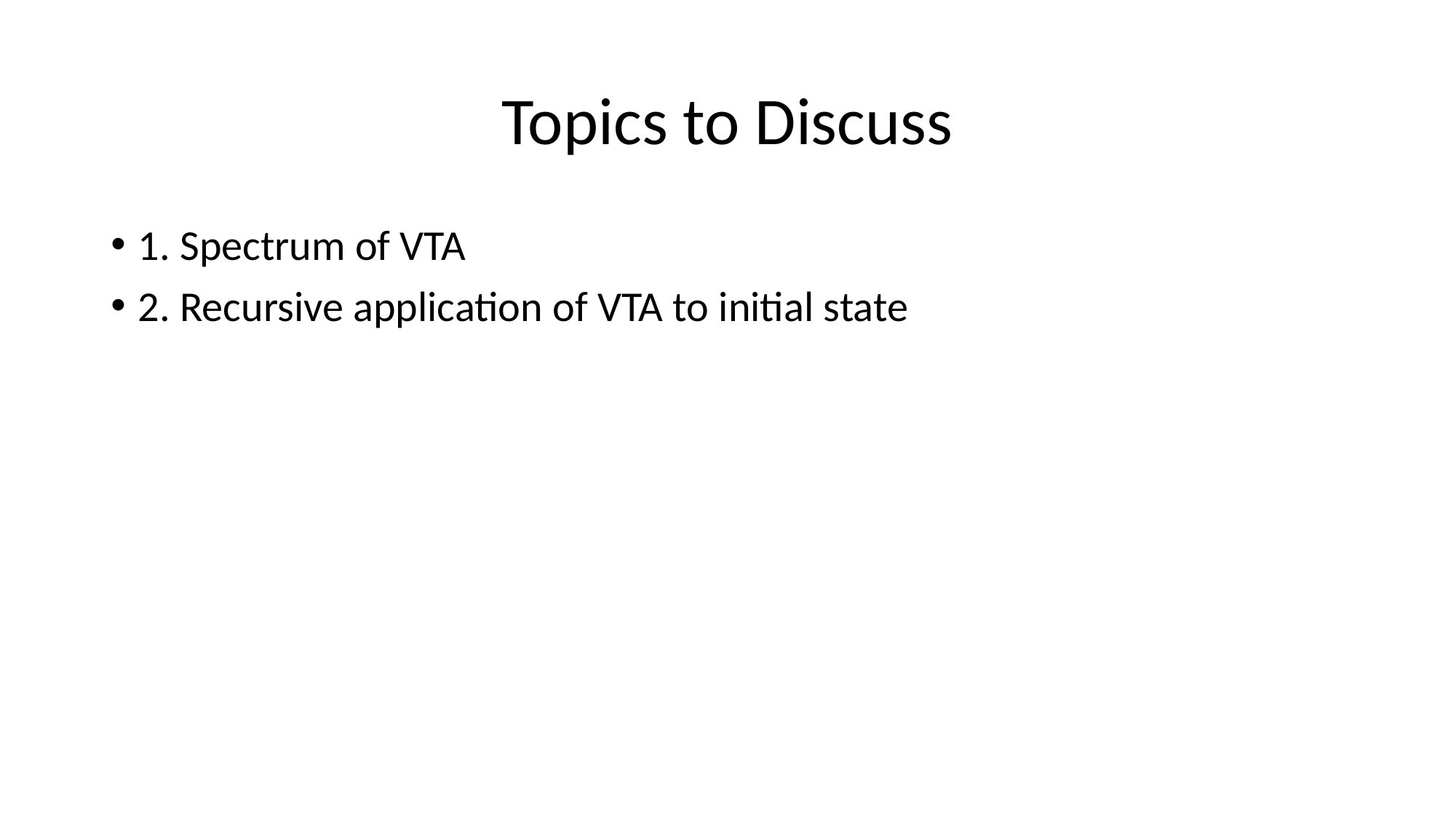

# Topics to Discuss
1. Spectrum of VTA
2. Recursive application of VTA to initial state